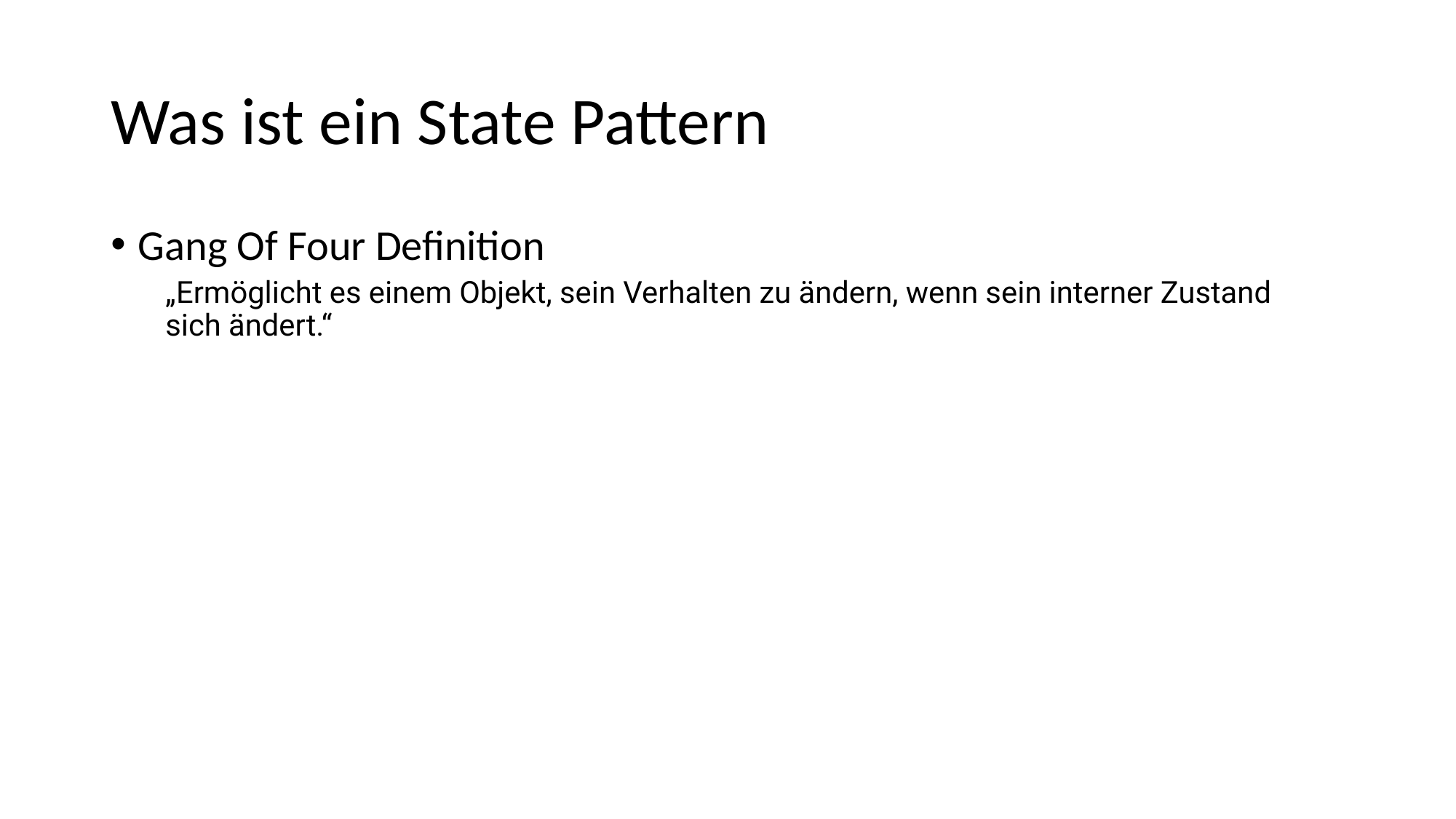

# Was ist ein State Pattern
Gang Of Four Definition
„Ermöglicht es einem Objekt, sein Verhalten zu ändern, wenn sein interner Zustand sich ändert.“